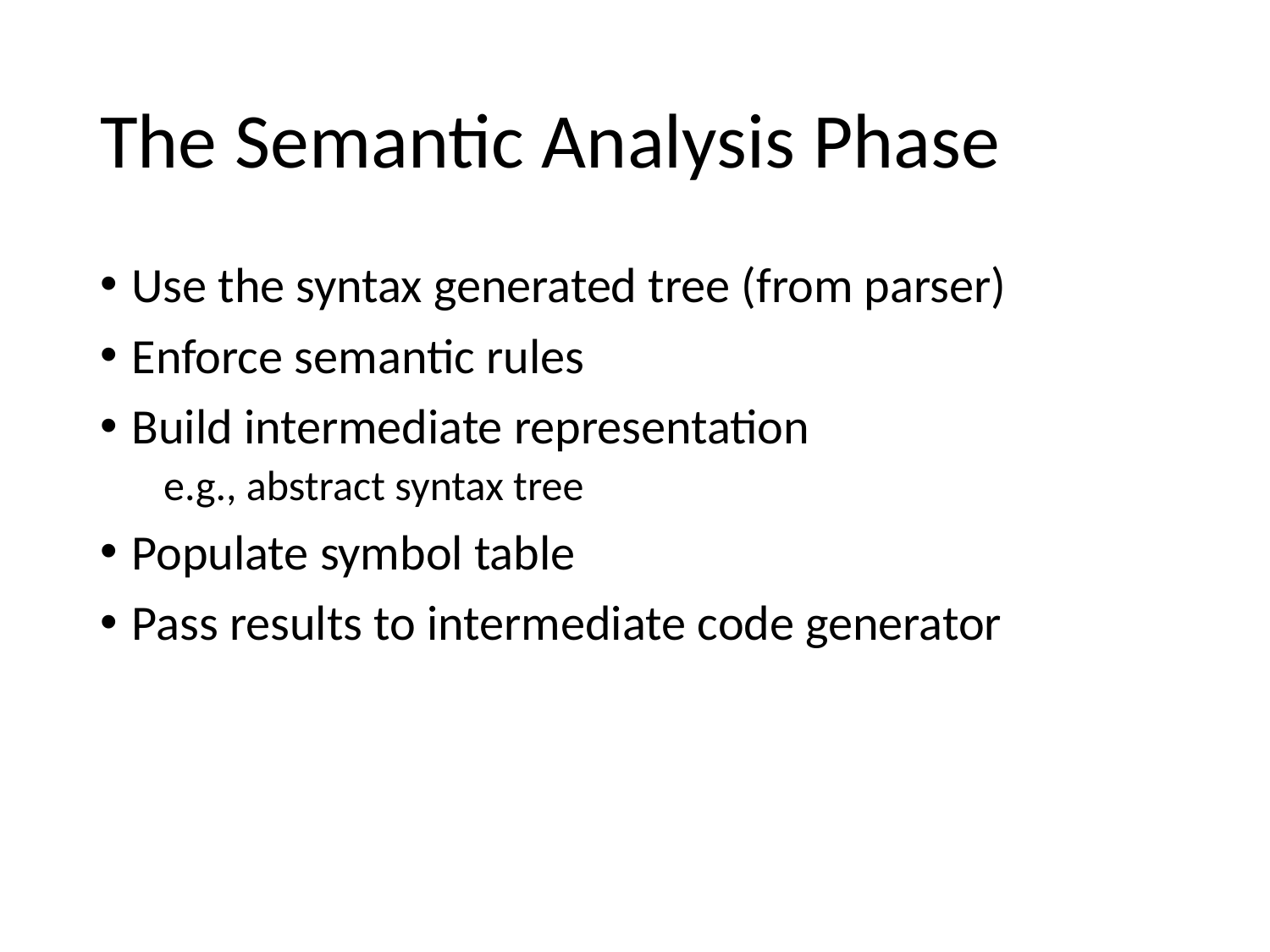

# The Semantic Analysis Phase
Use the syntax generated tree (from parser)
Enforce semantic rules
Build intermediate representation
e.g., abstract syntax tree
Populate symbol table
Pass results to intermediate code generator